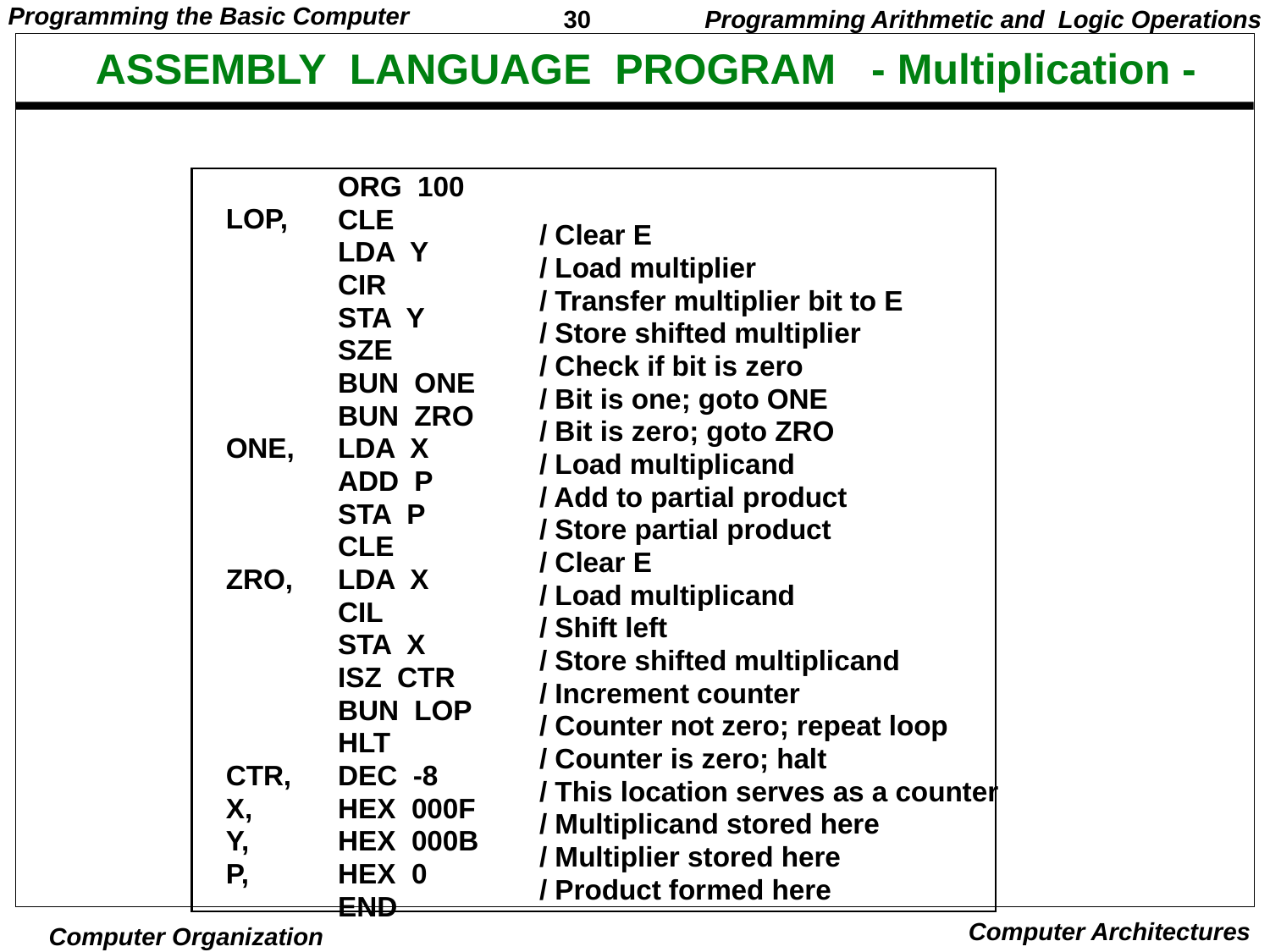

Programming Arithmetic and  Logic Operations
# ASSEMBLY  LANGUAGE  PROGRAM   - Multiplication -

LOP,

ONE,

ZRO,

CTR,
X,
Y,
P,
ORG  100
CLE
LDA  Y
CIR
STA  Y
SZE
BUN  ONE
BUN  ZRO
LDA  X
ADD  P
STA  P
CLE
LDA  X
CIL
STA  X
ISZ  CTR
BUN  LOP
HLT
DEC  -8
HEX  000F
HEX  000B
HEX  0
END

/ Clear E
/ Load multiplier
/ Transfer multiplier bit to E
/ Store shifted multiplier
/ Check if bit is zero
/ Bit is one; goto ONE
/ Bit is zero; goto ZRO
/ Load multiplicand
/ Add to partial product
/ Store partial product
/ Clear E
/ Load multiplicand
/ Shift left
/ Store shifted multiplicand
/ Increment counter
/ Counter not zero; repeat loop
/ Counter is zero; halt
/ This location serves as a counter
/ Multiplicand stored here
/ Multiplier stored here
/ Product formed here